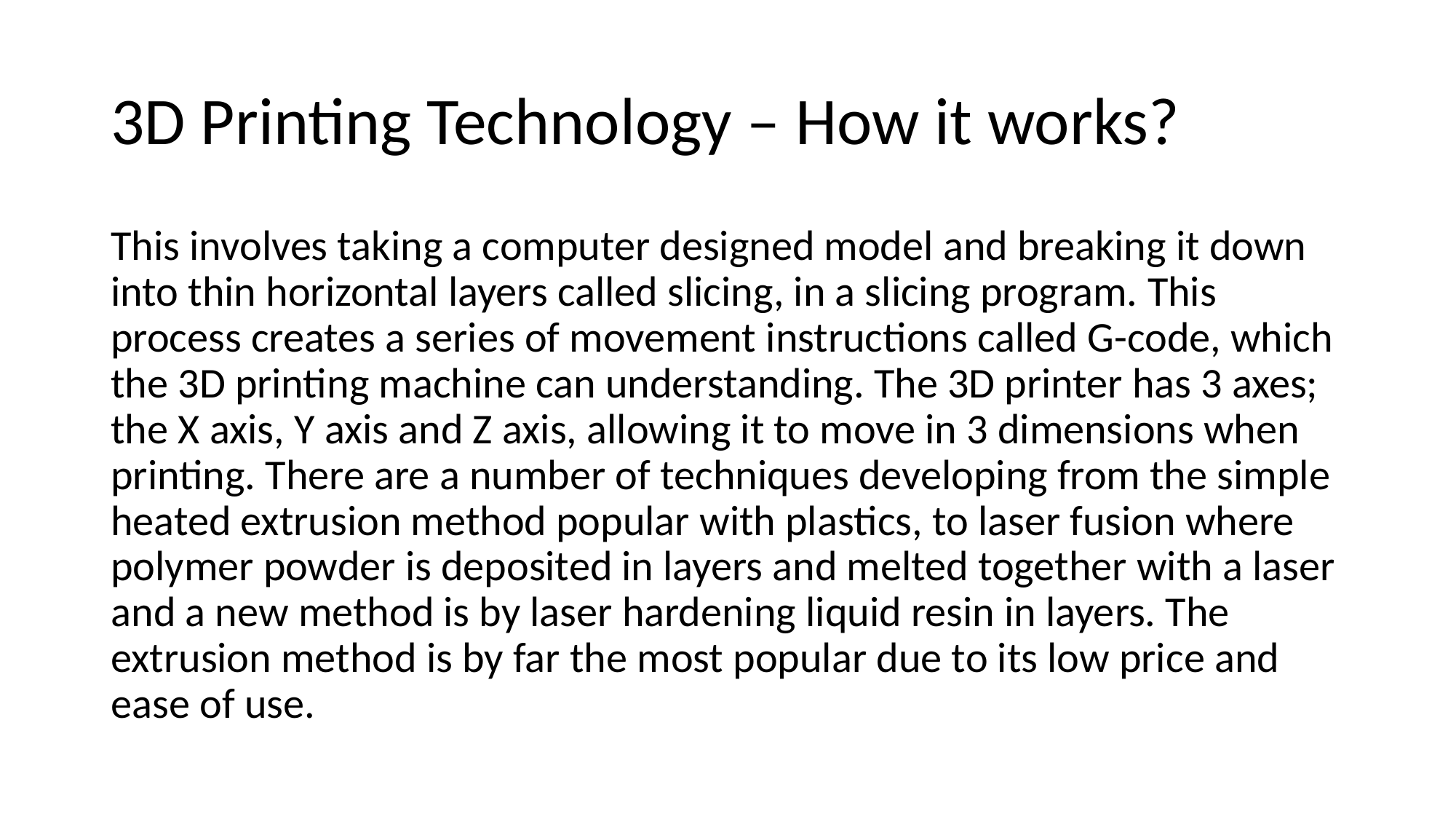

# 3D Printing Technology – How it works?
This involves taking a computer designed model and breaking it down into thin horizontal layers called slicing, in a slicing program. This process creates a series of movement instructions called G-code, which the 3D printing machine can understanding. The 3D printer has 3 axes; the X axis, Y axis and Z axis, allowing it to move in 3 dimensions when printing. There are a number of techniques developing from the simple heated extrusion method popular with plastics, to laser fusion where polymer powder is deposited in layers and melted together with a laser and a new method is by laser hardening liquid resin in layers. The extrusion method is by far the most popular due to its low price and ease of use.